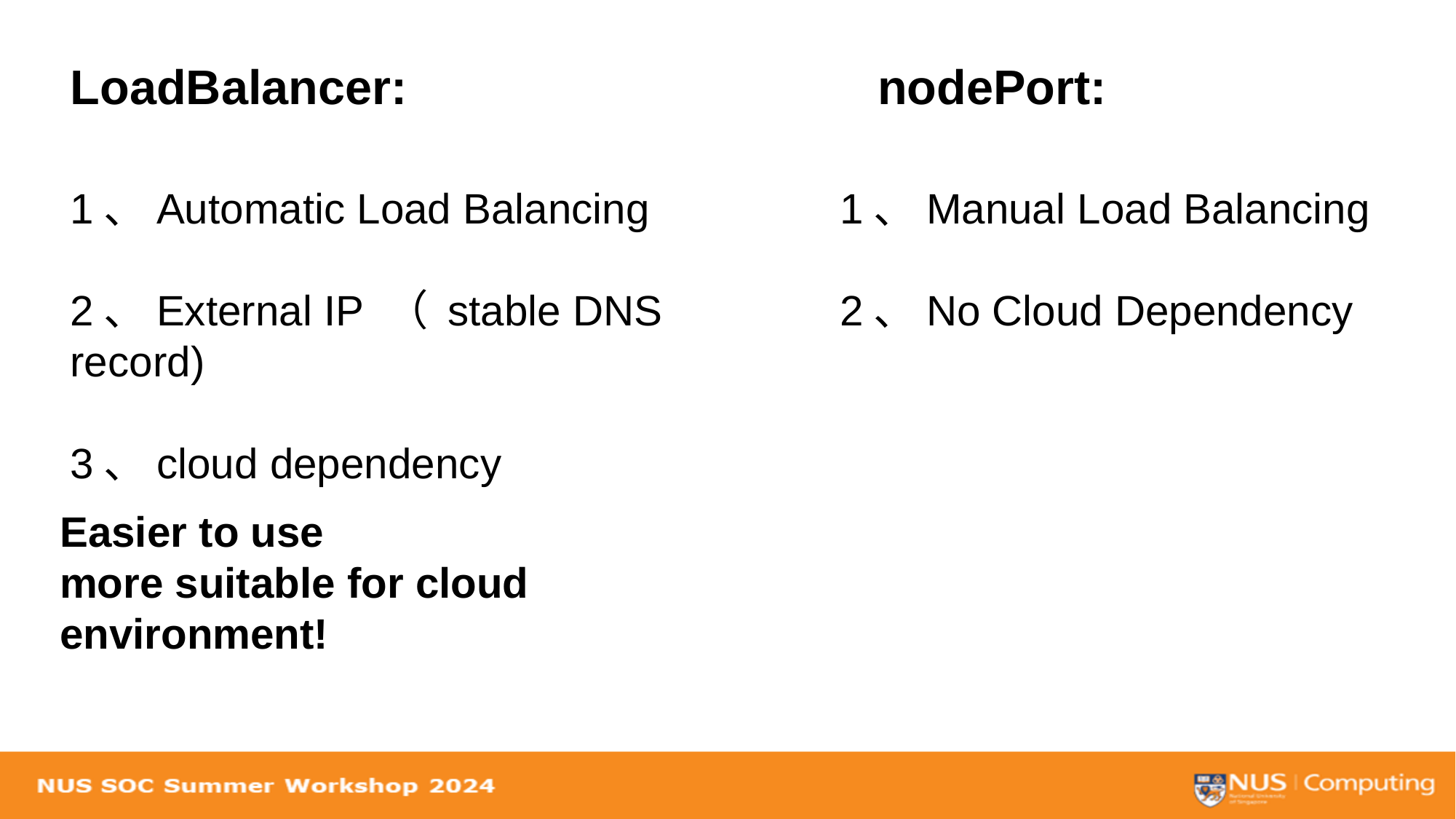

# LoadBalancer:
nodePort:
1、Automatic Load Balancing

2、External IP （ stable DNS record)

3、cloud dependency
1、Manual Load Balancing

2、No Cloud Dependency
Easier to use
more suitable for cloud environment!